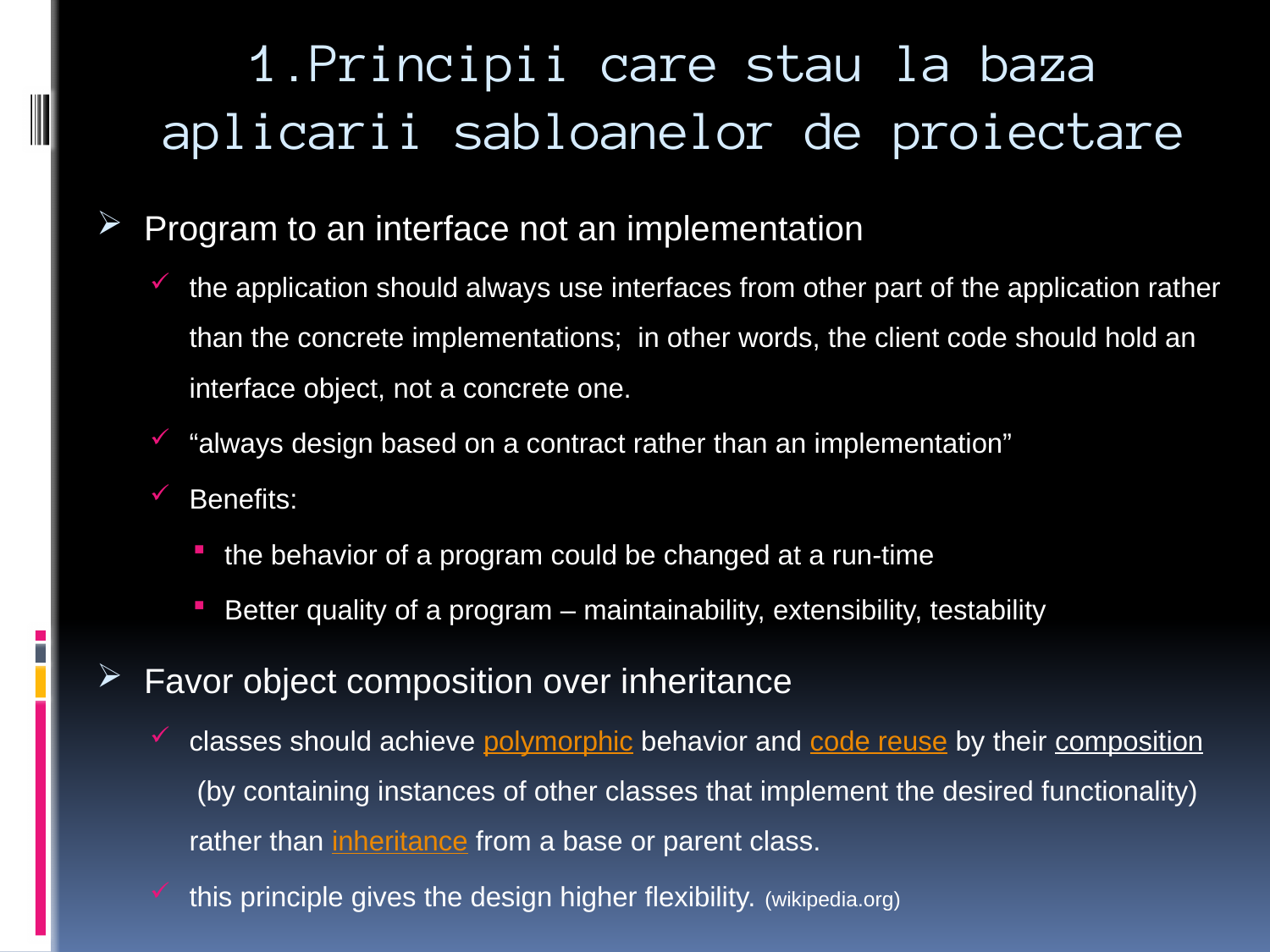

# 1.Principii care stau la baza aplicarii sabloanelor de proiectare
Program to an interface not an implementation
the application should always use interfaces from other part of the application rather than the concrete implementations;  in other words, the client code should hold an interface object, not a concrete one.
“always design based on a contract rather than an implementation”
Benefits:
the behavior of a program could be changed at a run-time
Better quality of a program – maintainability, extensibility, testability
Favor object composition over inheritance
classes should achieve polymorphic behavior and code reuse by their composition (by containing instances of other classes that implement the desired functionality) rather than inheritance from a base or parent class.
this principle gives the design higher flexibility. (wikipedia.org)